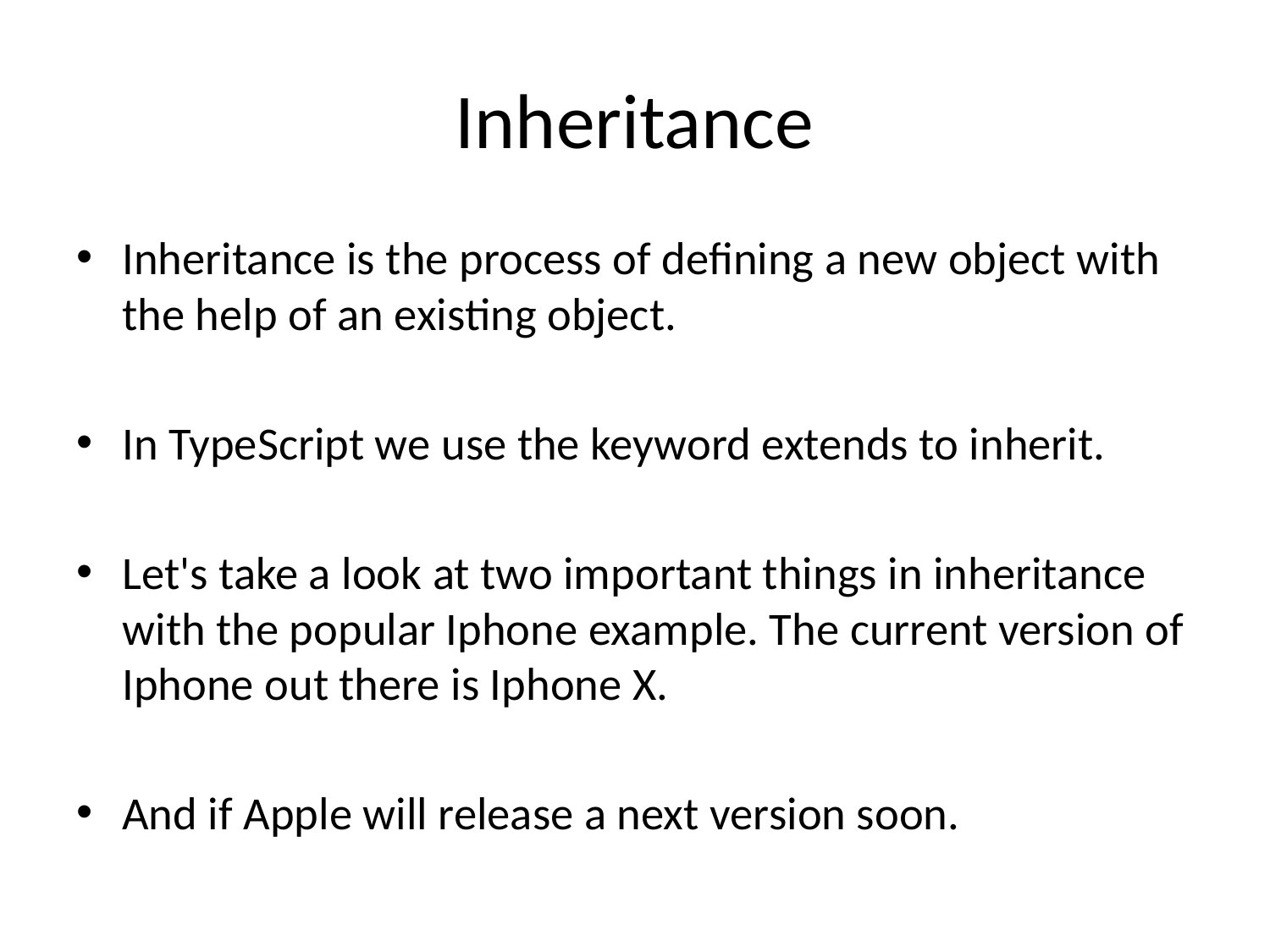

# Inheritance
Inheritance is the process of defining a new object with the help of an existing object.

In TypeScript we use the keyword extends to inherit.

Let's take a look at two important things in inheritance with the popular Iphone example. The current version of Iphone out there is Iphone X.

And if Apple will release a next version soon.